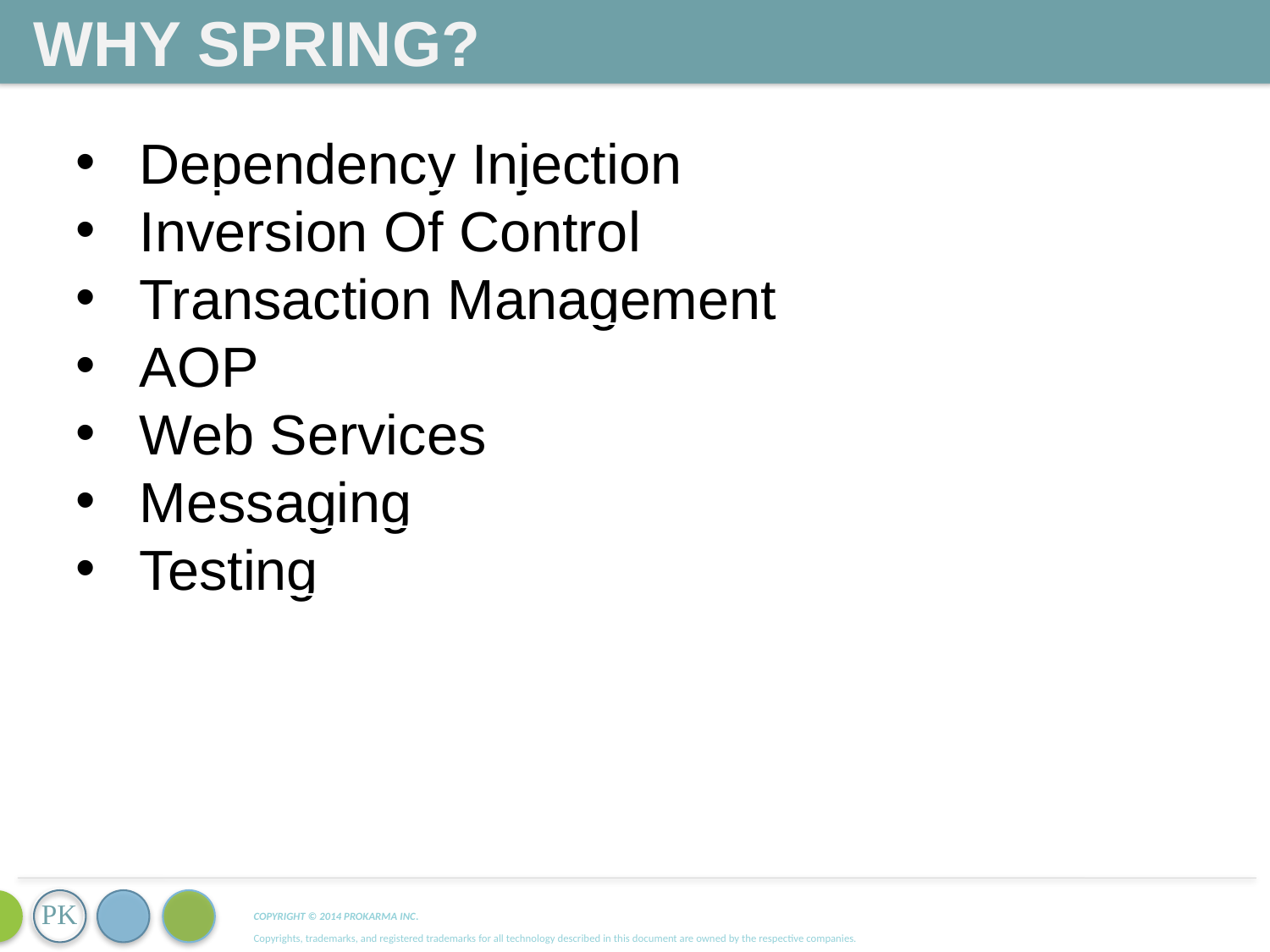

Why Spring?
Dependency Injection
Inversion Of Control
Transaction Management
AOP
Web Services
Messaging
Testing